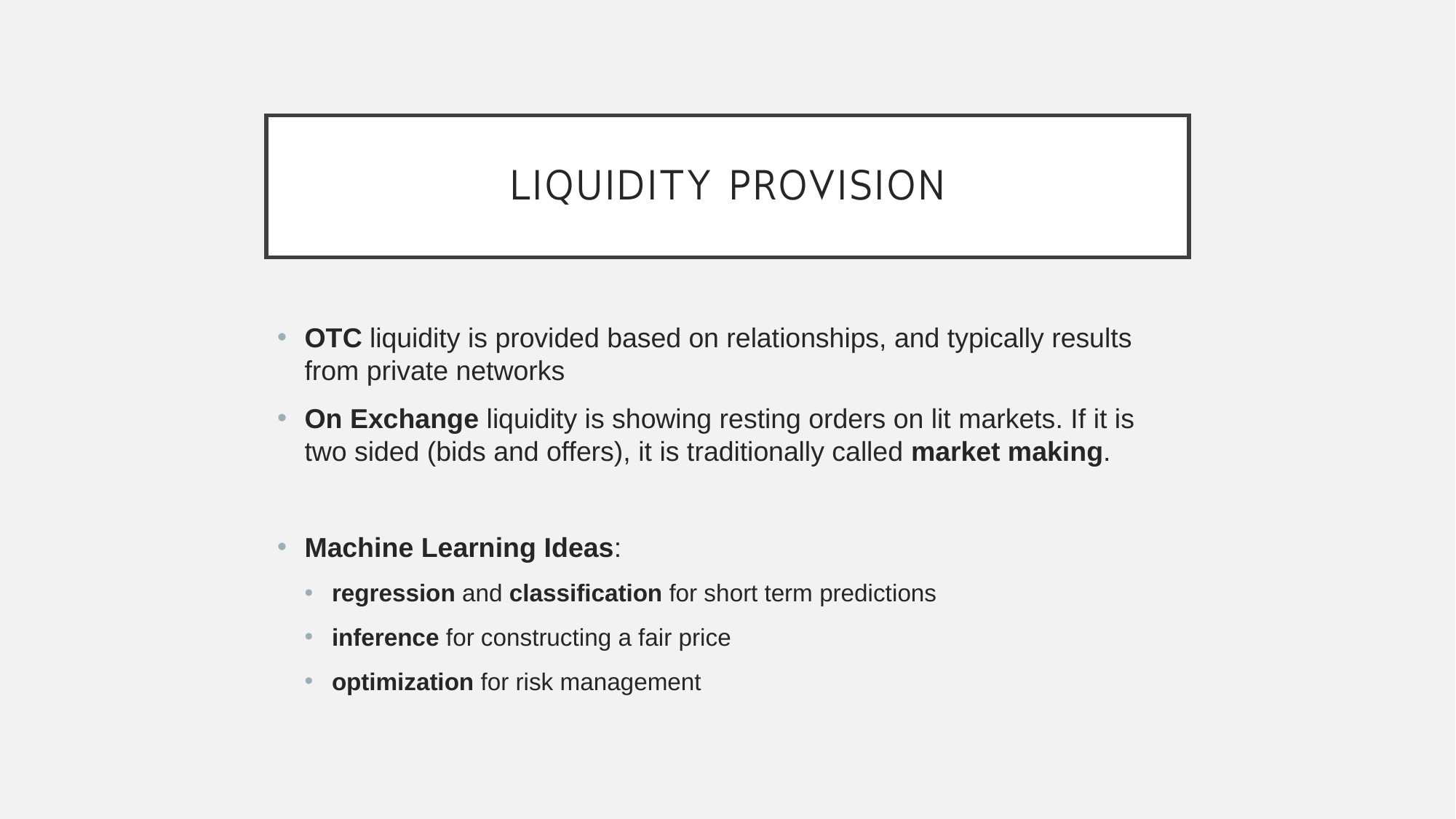

# Liquidity Provision
OTC liquidity is provided based on relationships, and typically results from private networks
On Exchange liquidity is showing resting orders on lit markets. If it is two sided (bids and offers), it is traditionally called market making.

Machine Learning Ideas:
regression and classification for short term predictions
inference for constructing a fair price
optimization for risk management